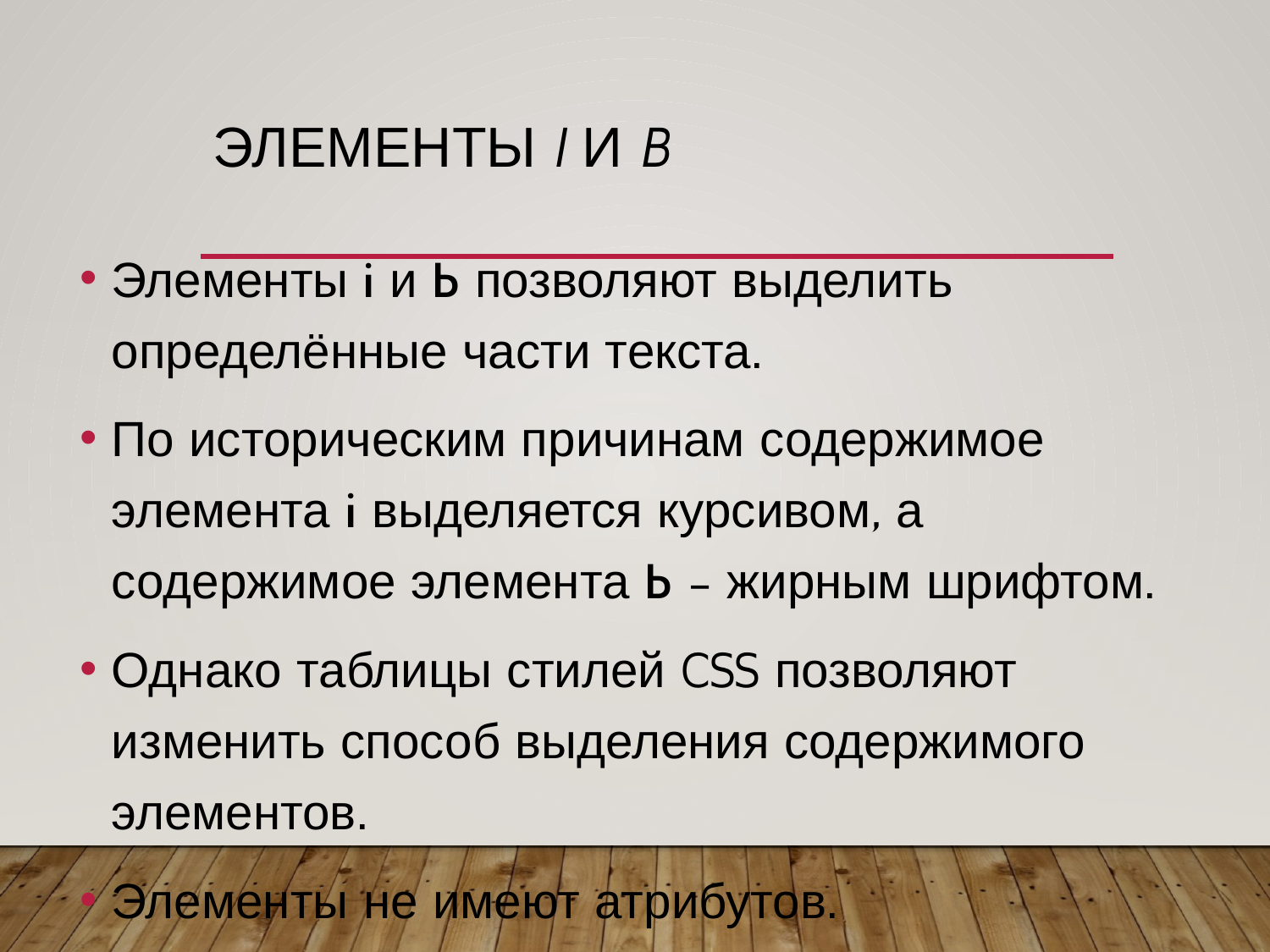

# Элементы i и b
Элементы i и b позволяют выделить определённые части текста.
По историческим причинам содержимое элемента i выделяется курсивом, а содержимое элемента b – жирным шрифтом.
Однако таблицы стилей CSS позволяют изменить способ выделения содержимого элементов.
Элементы не имеют атрибутов.